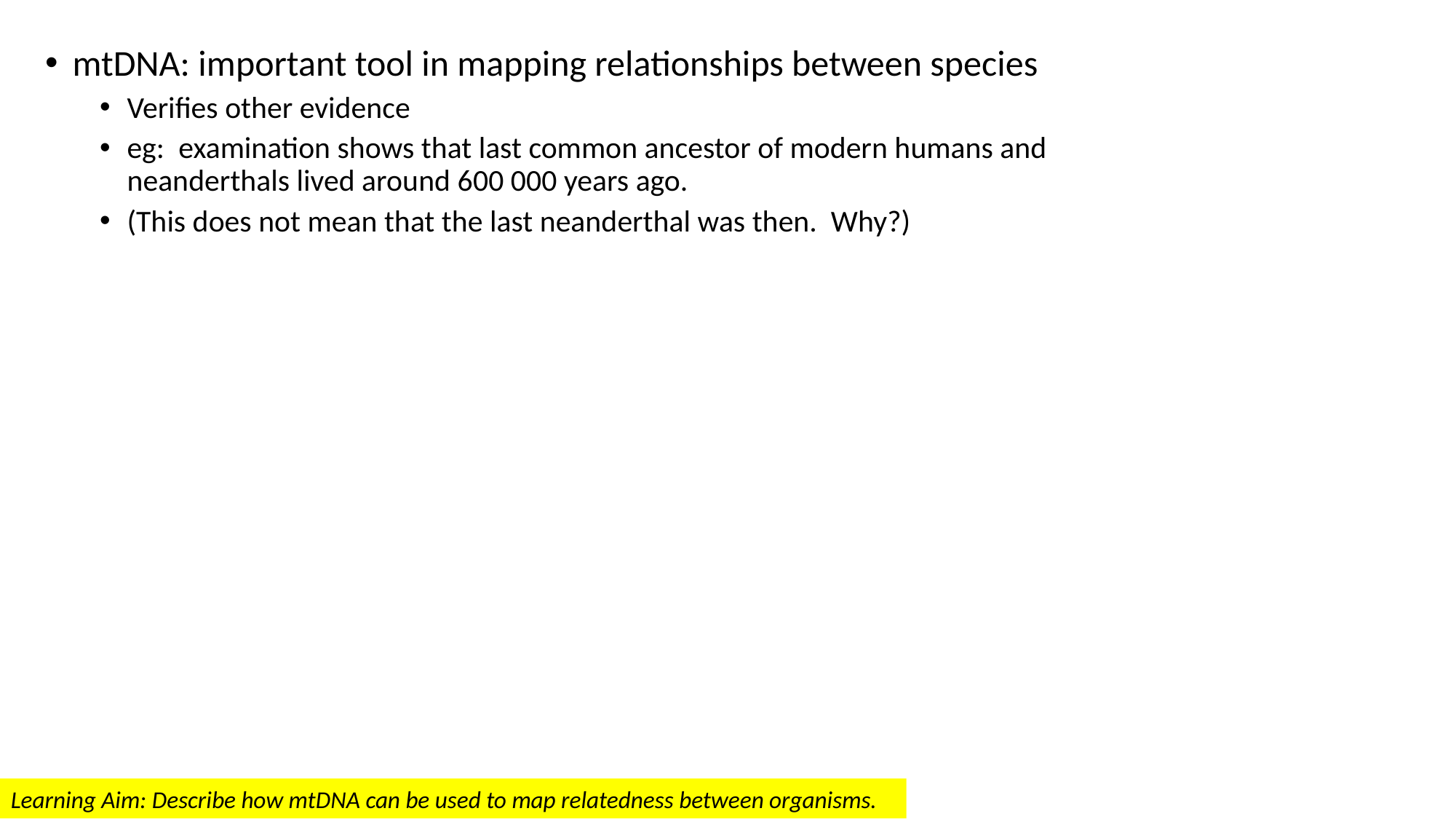

mtDNA: important tool in mapping relationships between species
Verifies other evidence
eg:  examination shows that last common ancestor of modern humans and neanderthals lived around 600 000 years ago.
(This does not mean that the last neanderthal was then.  Why?)
Learning Aim: Describe how mtDNA can be used to map relatedness between organisms.